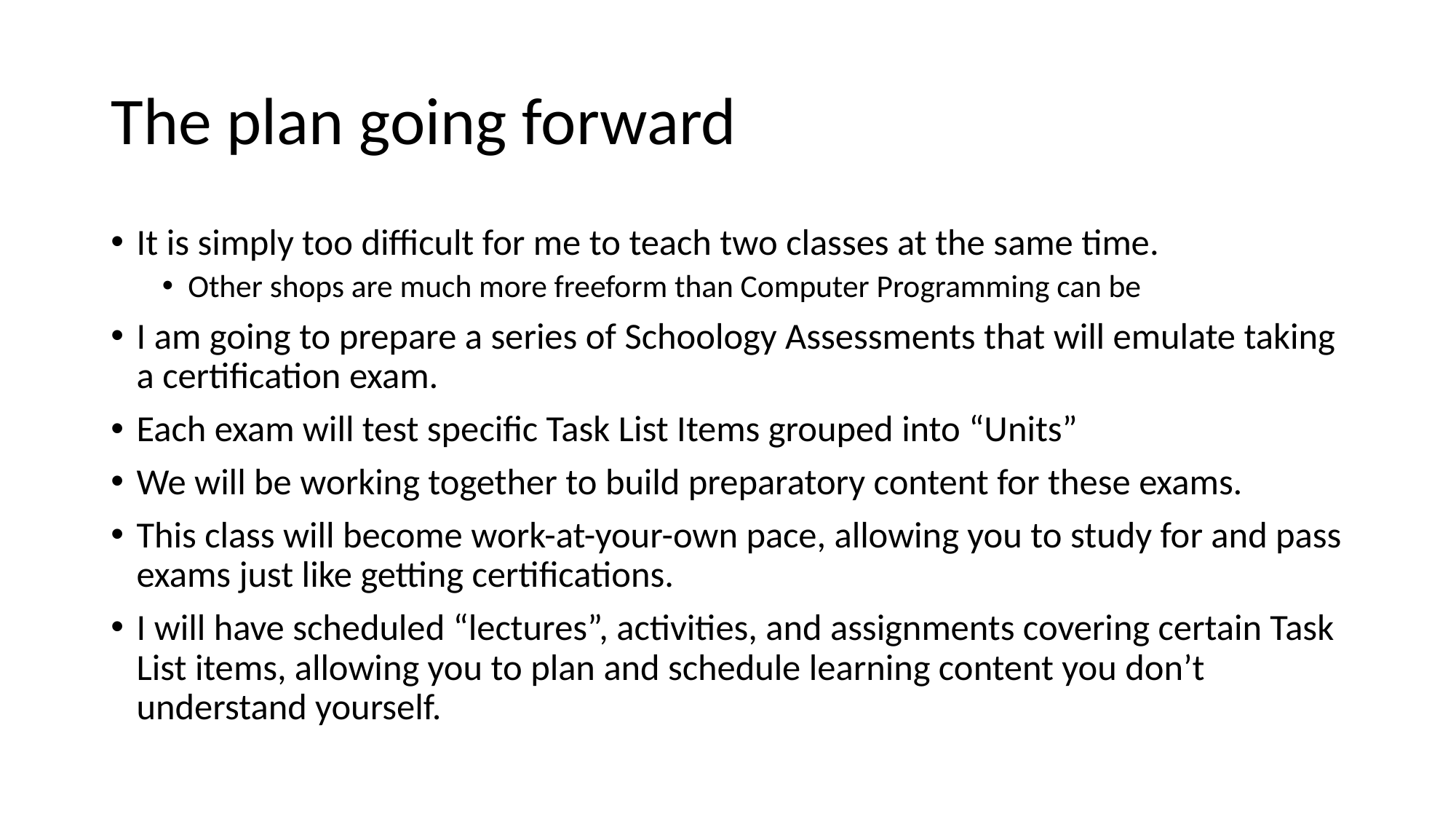

# The plan going forward
It is simply too difficult for me to teach two classes at the same time.
Other shops are much more freeform than Computer Programming can be
I am going to prepare a series of Schoology Assessments that will emulate taking a certification exam.
Each exam will test specific Task List Items grouped into “Units”
We will be working together to build preparatory content for these exams.
This class will become work-at-your-own pace, allowing you to study for and pass exams just like getting certifications.
I will have scheduled “lectures”, activities, and assignments covering certain Task List items, allowing you to plan and schedule learning content you don’t understand yourself.